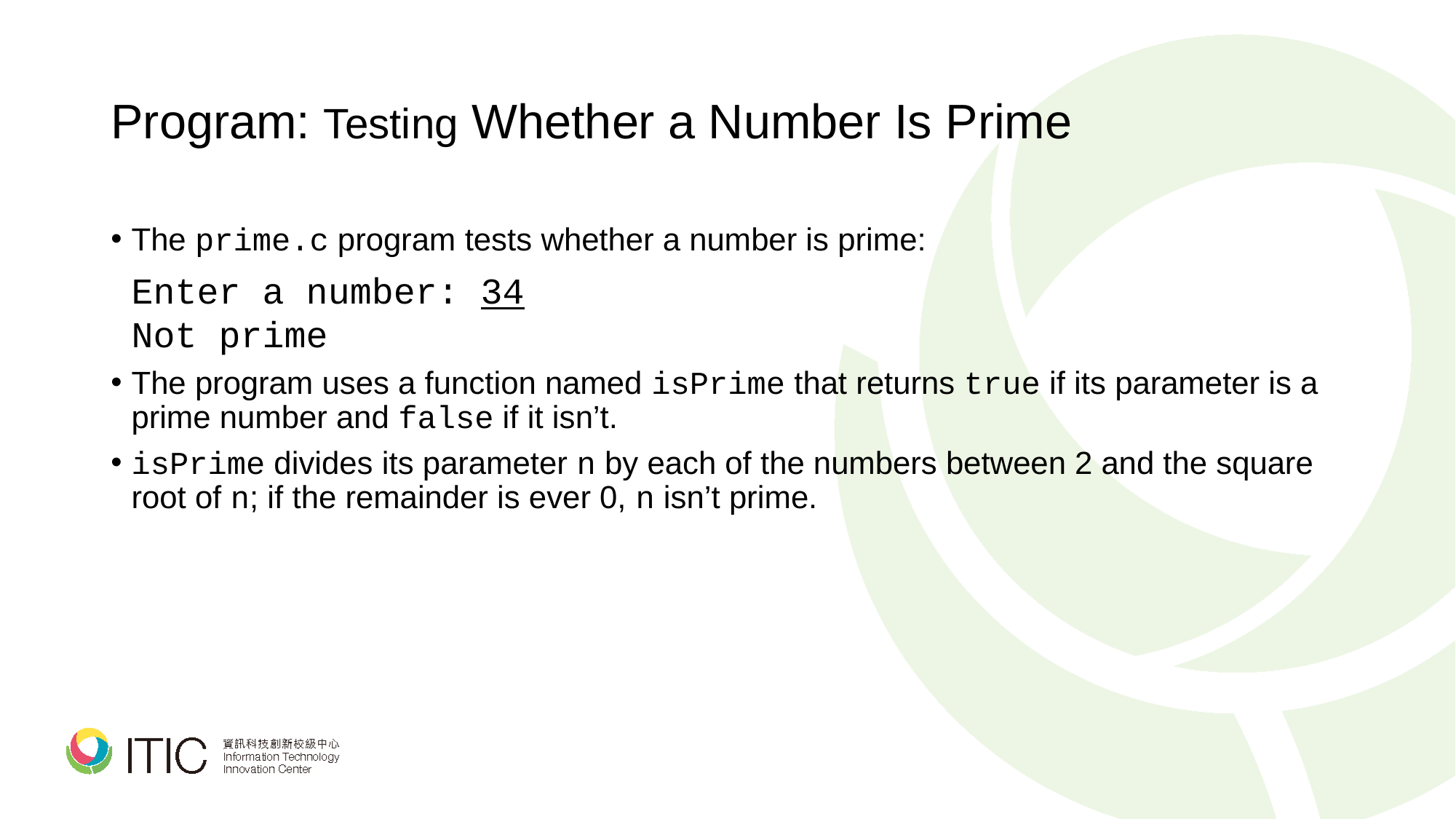

# Program: Testing Whether a Number Is Prime
The prime.c program tests whether a number is prime:
	Enter a number: 34
	Not prime
The program uses a function named isPrime that returns true if its parameter is a prime number and false if it isn’t.
isPrime divides its parameter n by each of the numbers between 2 and the square root of n; if the remainder is ever 0, n isn’t prime.